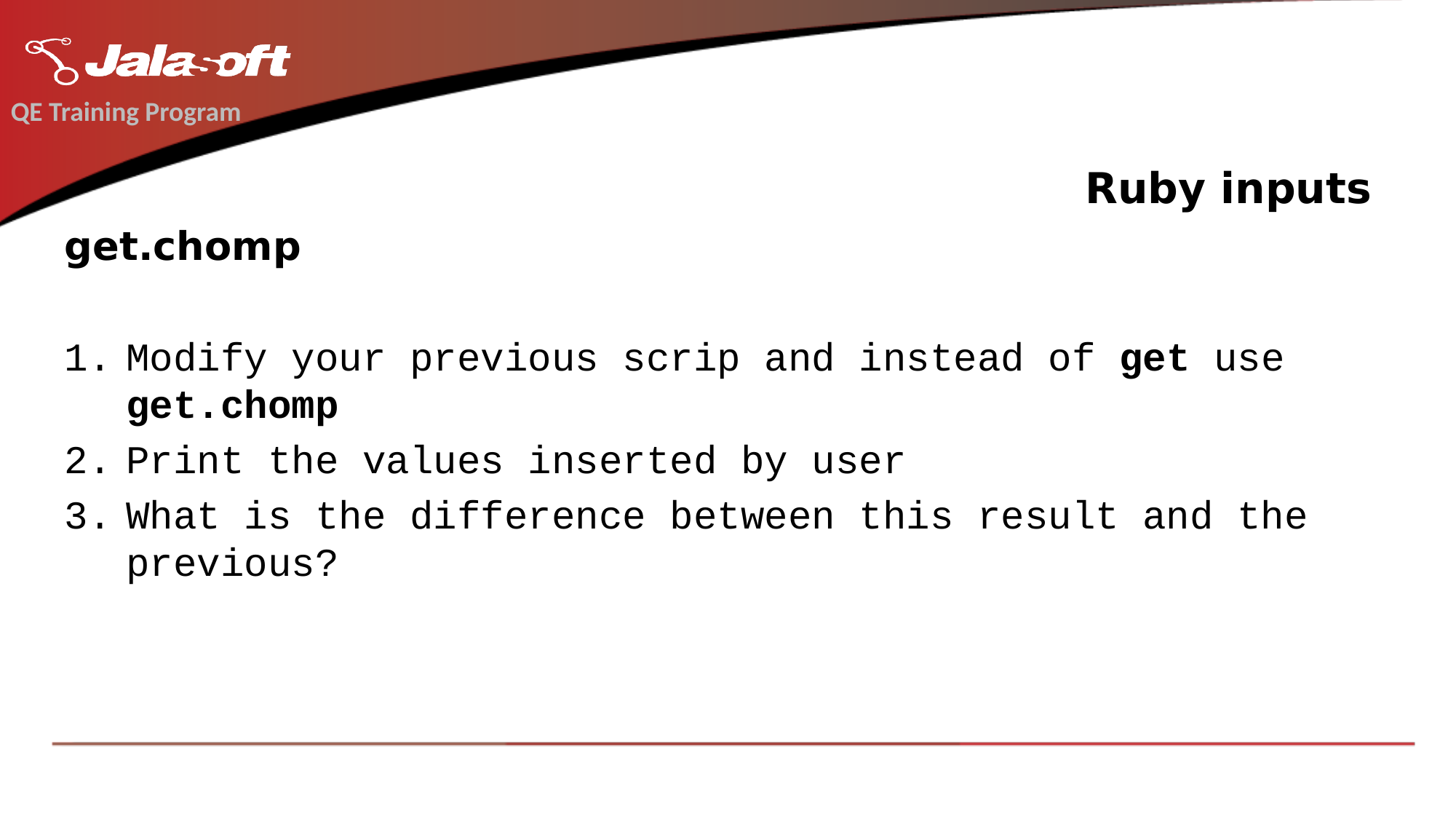

QE Training Program
# Ruby inputs
get.chomp

Modify your previous scrip and instead of get use get.chomp
Print the values inserted by user
What is the difference between this result and the previous?